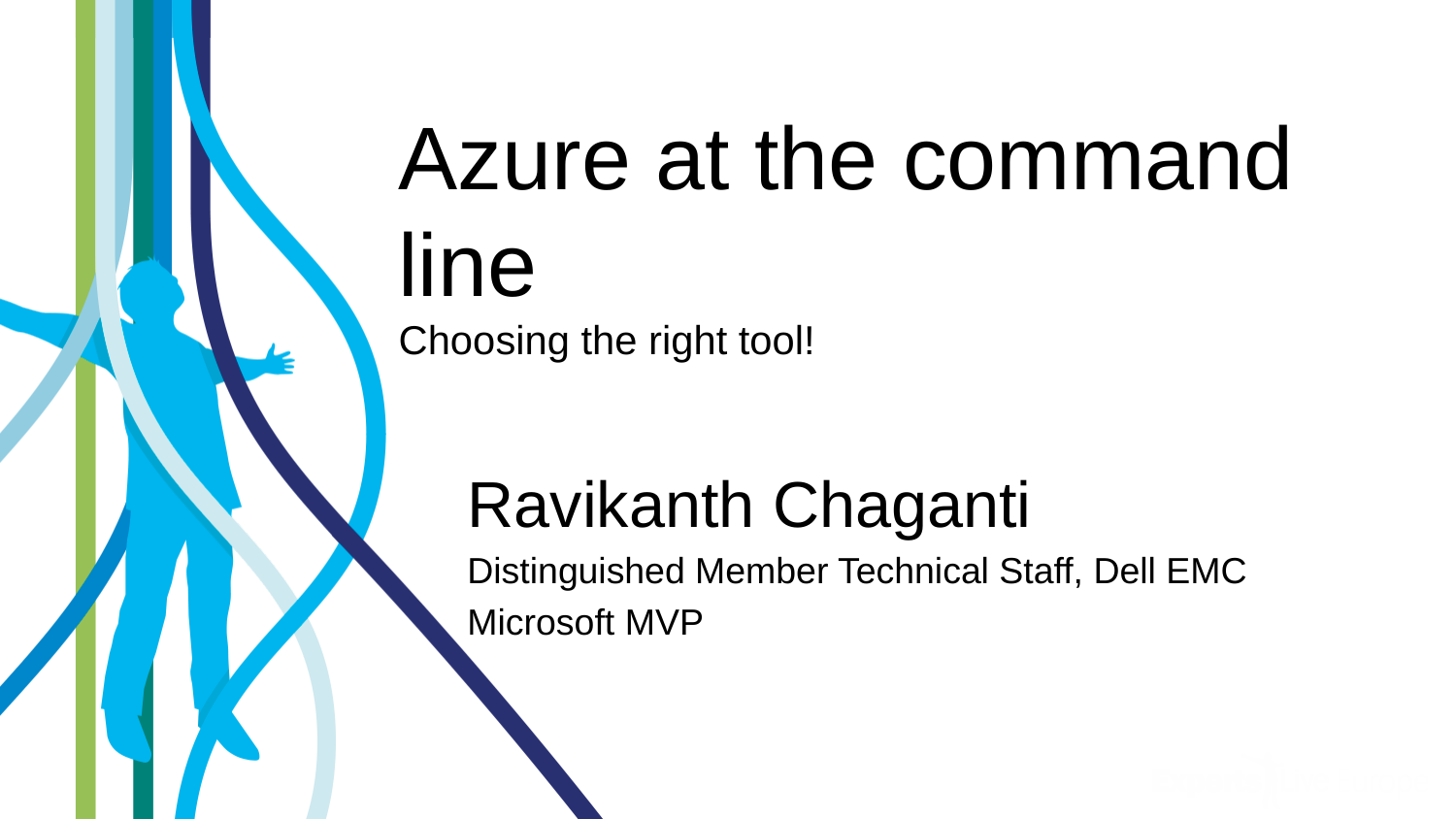

# Azure at the command line Choosing the right tool!
Ravikanth Chaganti
Distinguished Member Technical Staff, Dell EMC
Microsoft MVP